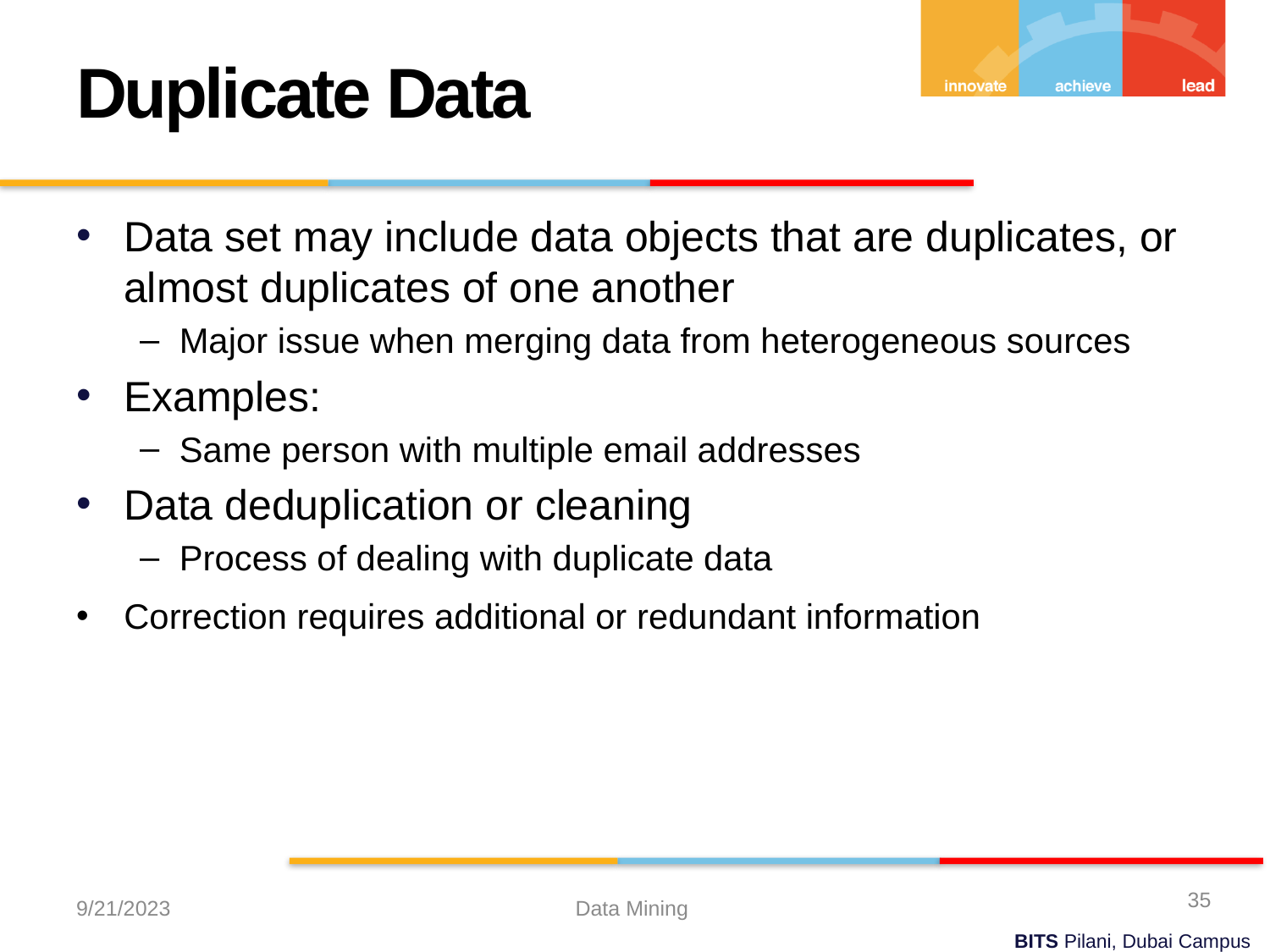

Duplicate Data
Data set may include data objects that are duplicates, or almost duplicates of one another
Major issue when merging data from heterogeneous sources
Examples:
Same person with multiple email addresses
Data deduplication or cleaning
Process of dealing with duplicate data
Correction requires additional or redundant information

35
9/21/2023
Data Mining